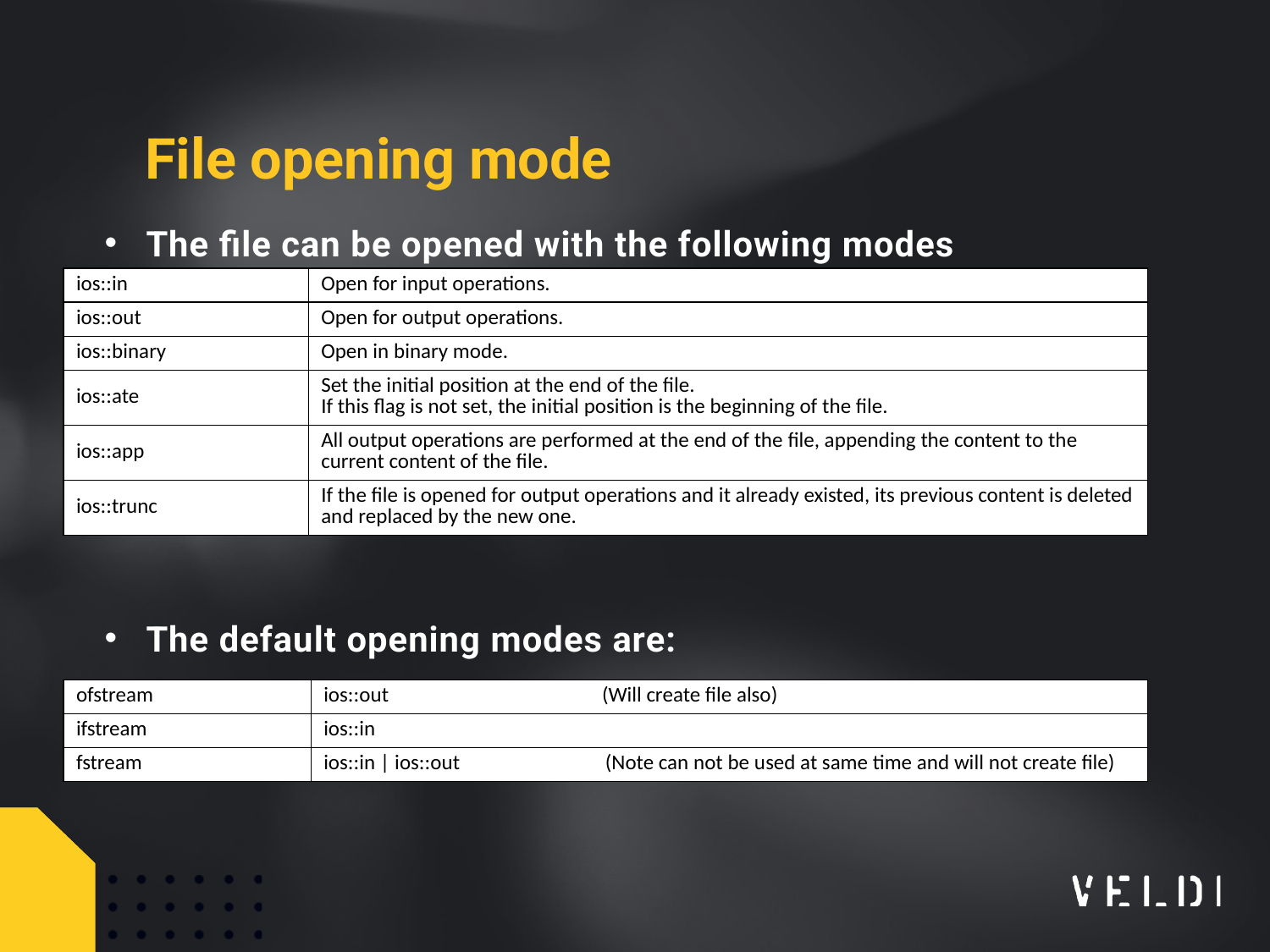

File opening mode
The file can be opened with the following modes

The default opening modes are:

| ios::in | Open for input operations. |
| --- | --- |
| ios::out | Open for output operations. |
| ios::binary | Open in binary mode. |
| ios::ate | Set the initial position at the end of the file. If this flag is not set, the initial position is the beginning of the file. |
| ios::app | All output operations are performed at the end of the file, appending the content to the current content of the file. |
| ios::trunc | If the file is opened for output operations and it already existed, its previous content is deleted and replaced by the new one. |
| ofstream | ios::out (Will create file also) |
| --- | --- |
| ifstream | ios::in |
| fstream | ios::in | ios::out (Note can not be used at same time and will not create file) |